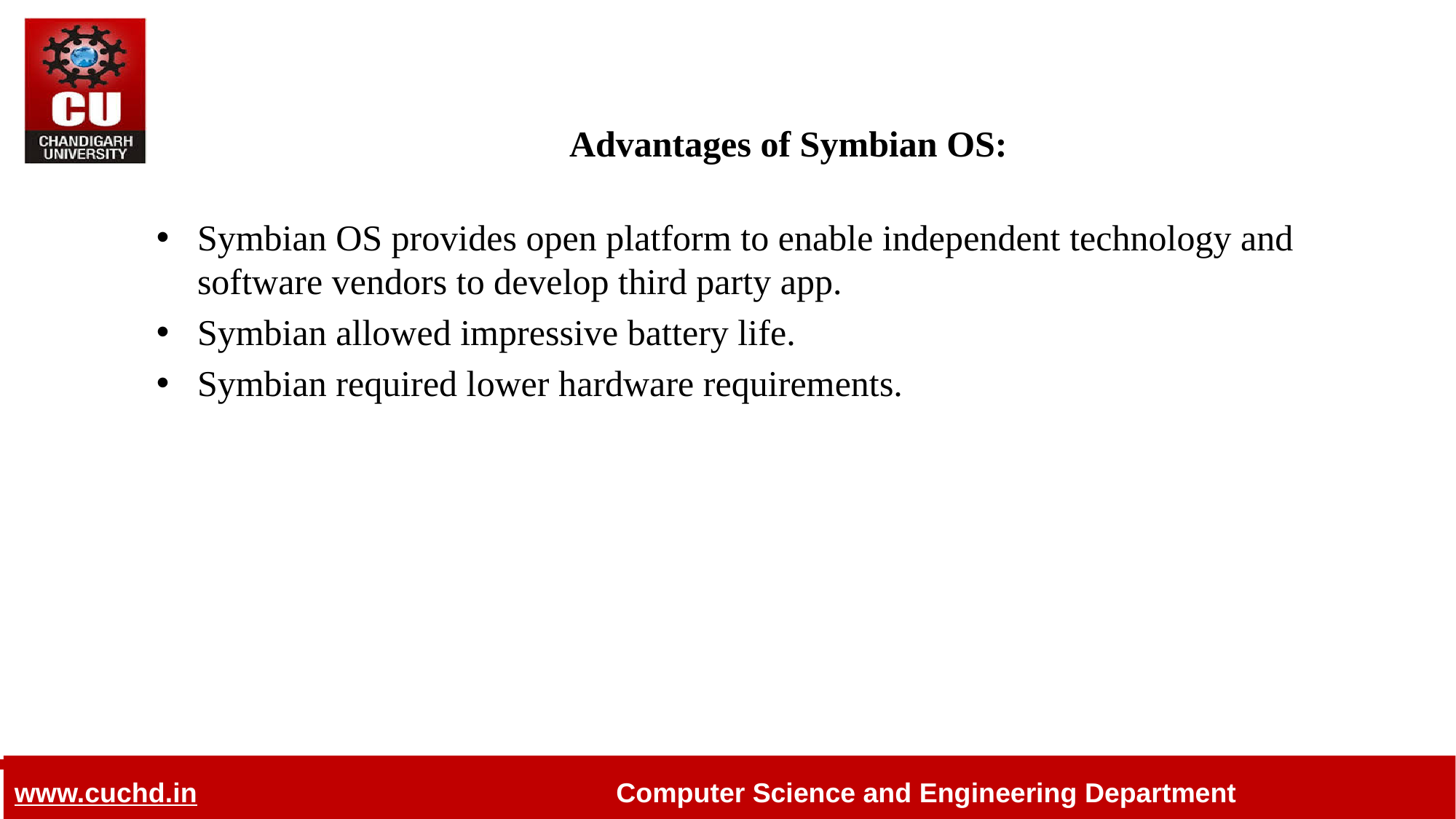

# Advantages of Symbian OS:
Symbian OS provides open platform to enable independent technology and software vendors to develop third party app.
Symbian allowed impressive battery life.
Symbian required lower hardware requirements.